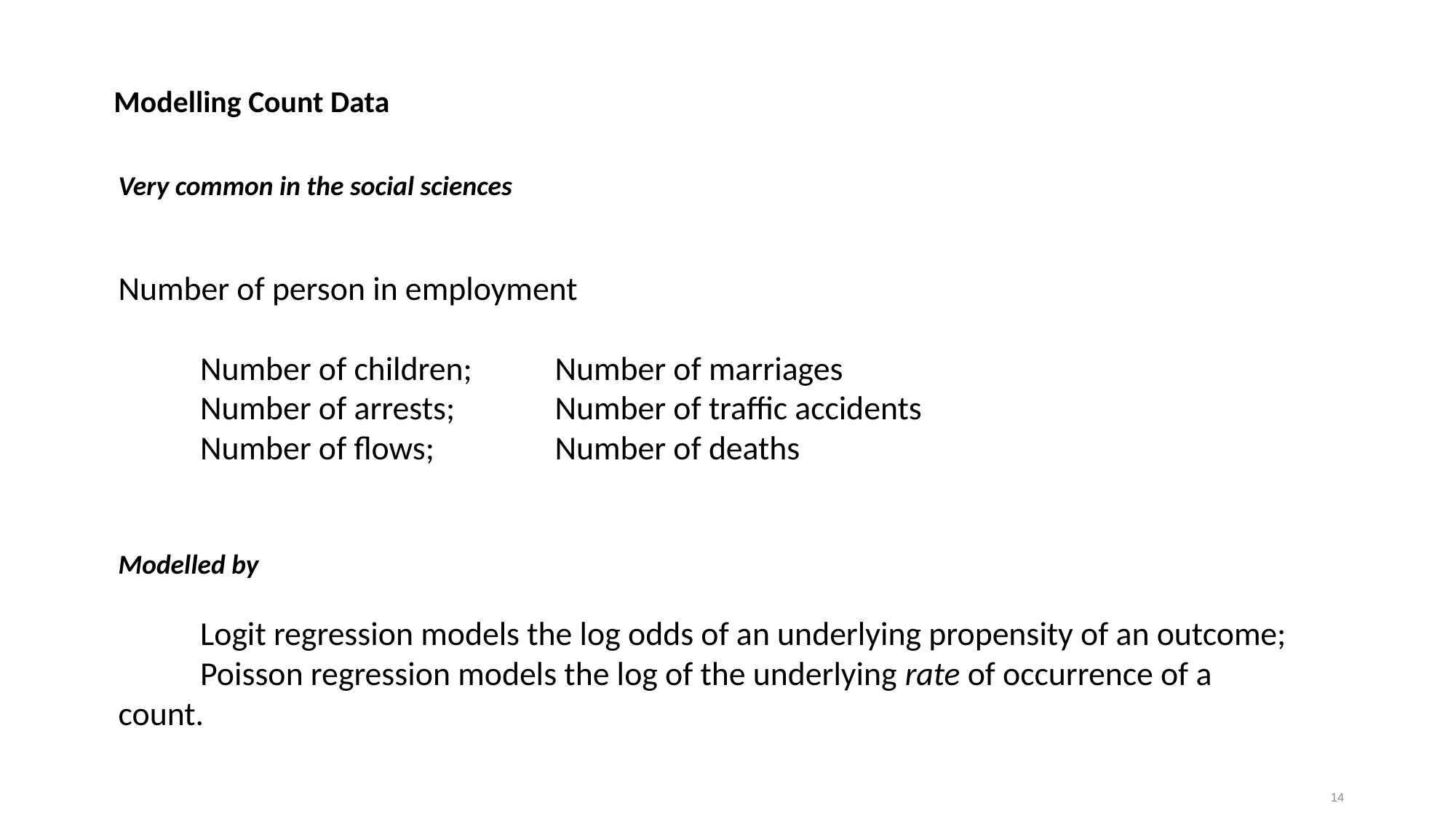

Modelling Count Data
Very common in the social sciences

Number of person in employment

	Number of children;	Number of marriages
	Number of arrests;	Number of traffic accidents
	Number of flows;		Number of deaths

Modelled by

	Logit regression models the log odds of an underlying propensity of an outcome;
	Poisson regression models the log of the underlying rate of occurrence of a count.

14